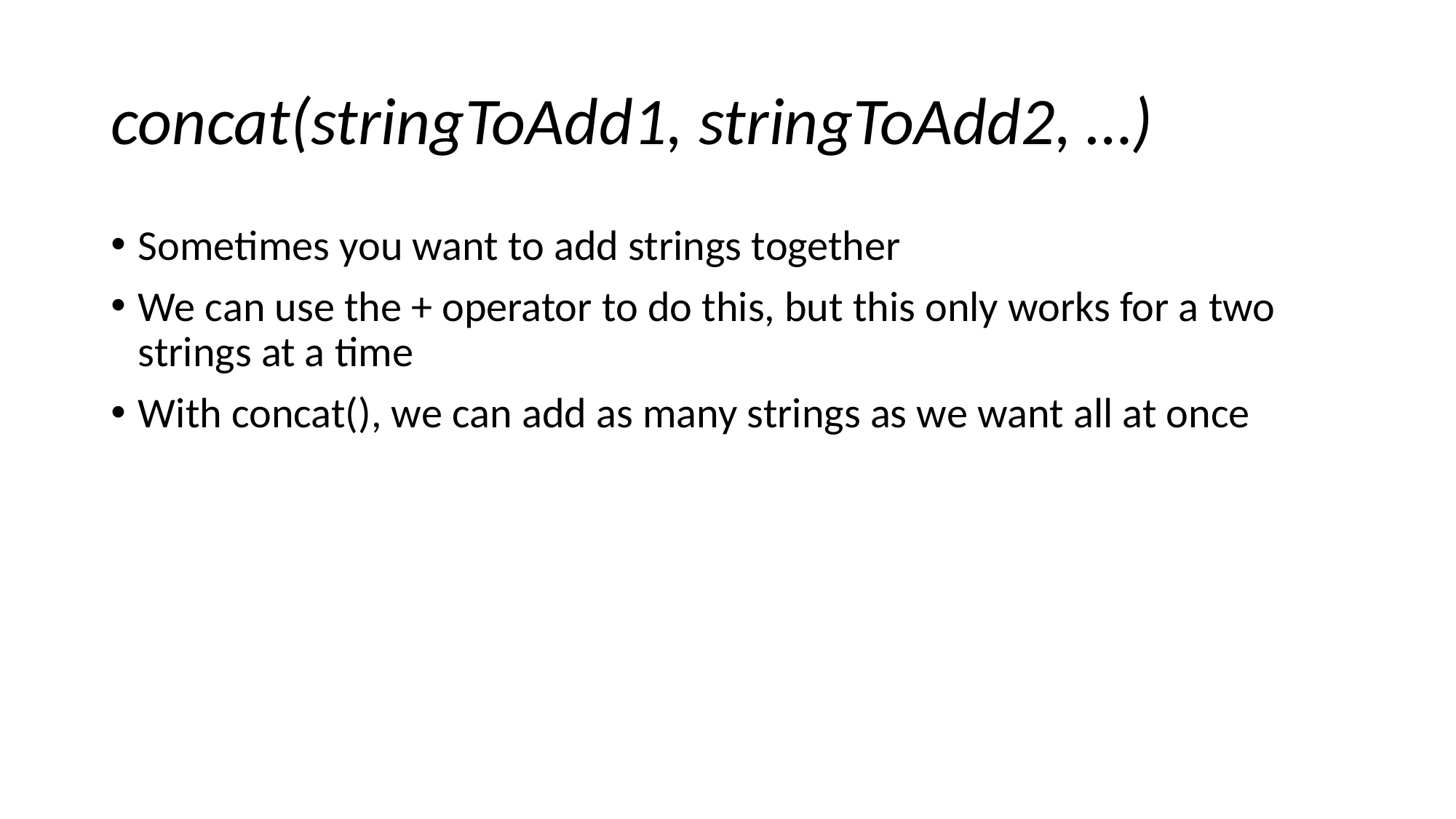

# concat(stringToAdd1, stringToAdd2, …)
Sometimes you want to add strings together
We can use the + operator to do this, but this only works for a two strings at a time
With concat(), we can add as many strings as we want all at once